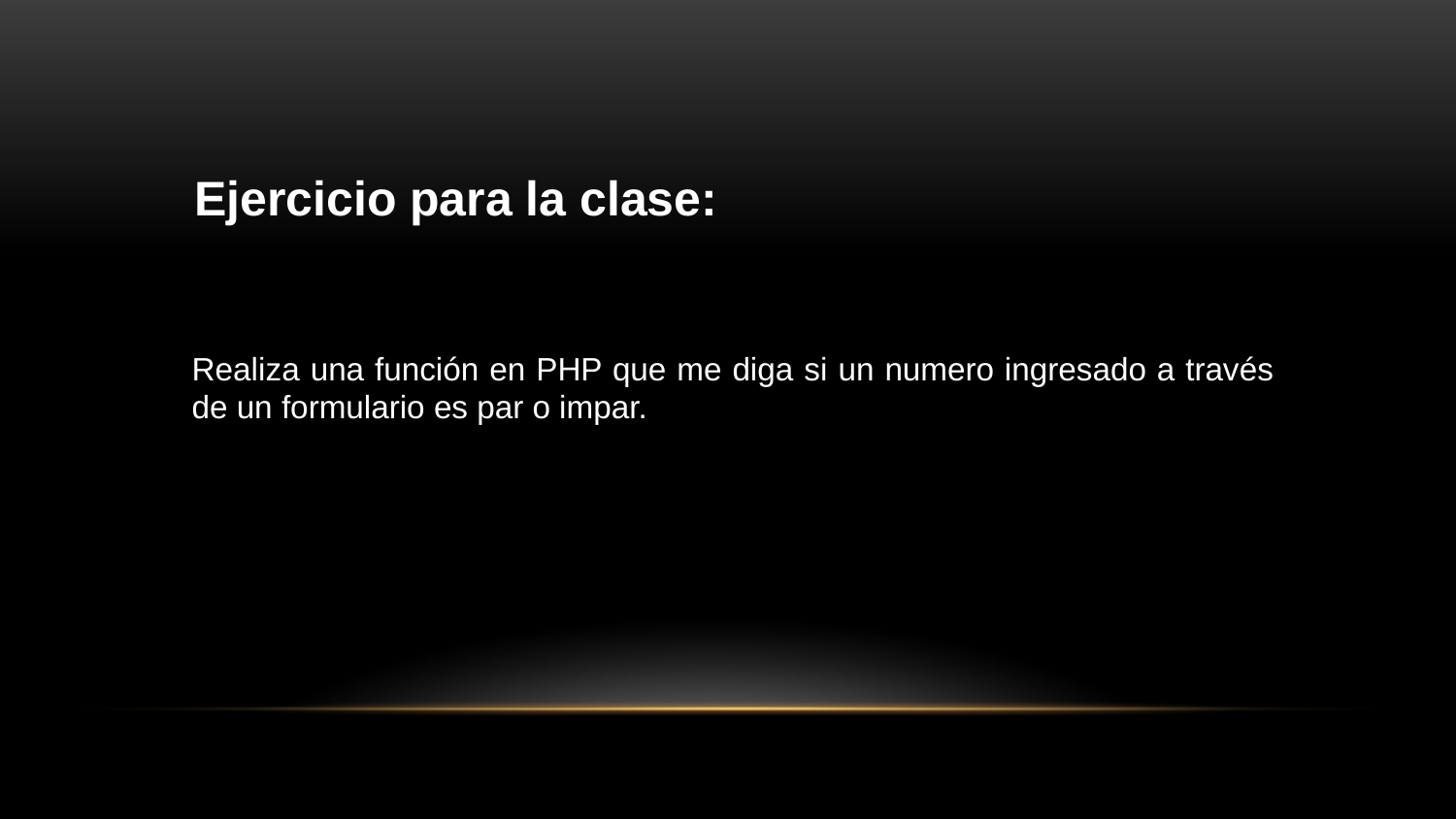

Ejercicio para la clase:
Realiza una función en PHP que me diga si un numero ingresado a través de un formulario es par o impar.